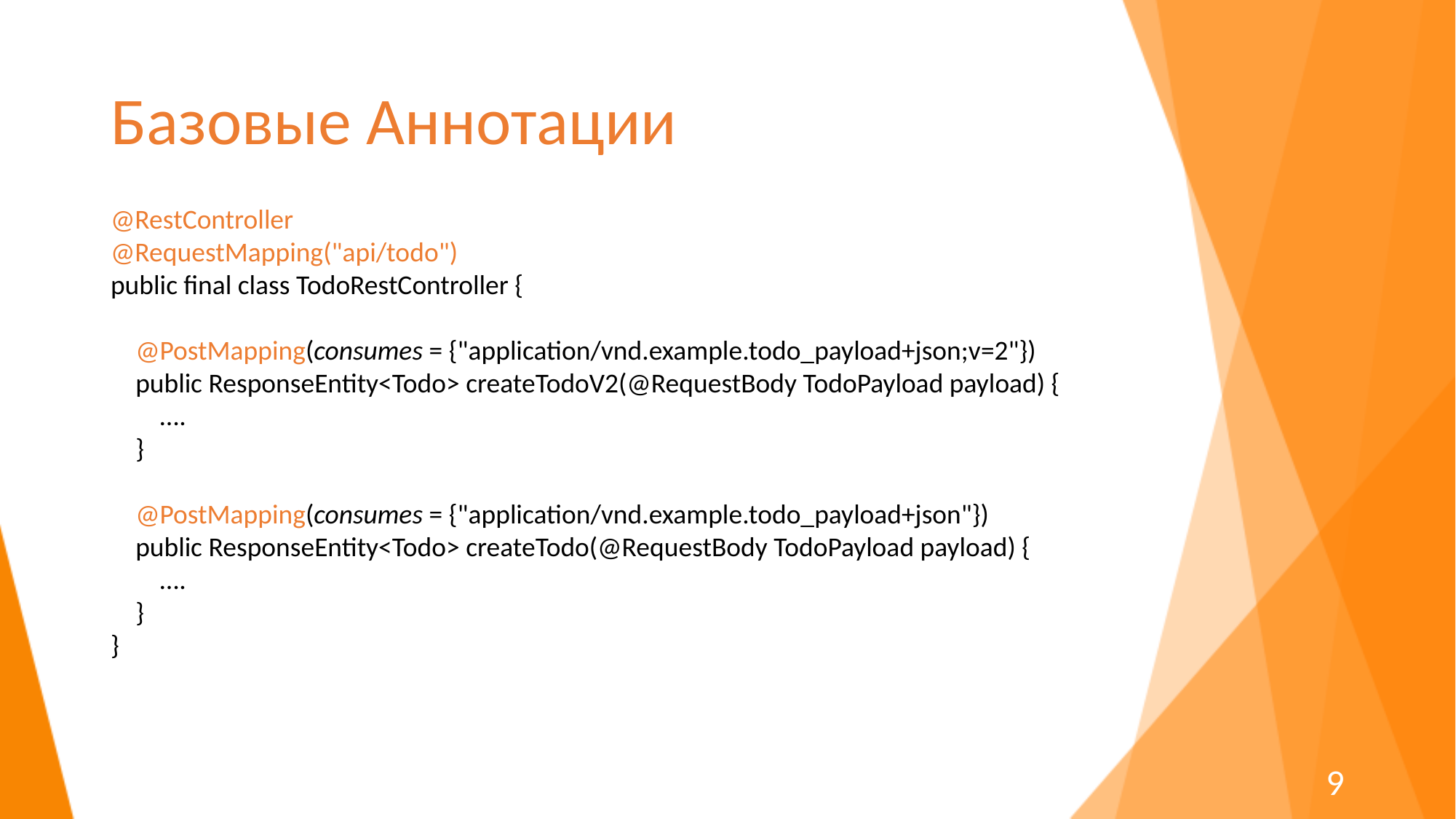

# Базовые Аннотации
@RestController
@RequestMapping("api/todo")
public final class TodoRestController {

    @PostMapping(consumes = {"application/vnd.example.todo_payload+json;v=2"})
    public ResponseEntity<Todo> createTodoV2(@RequestBody TodoPayload payload) {
        ….
    }

    @PostMapping(consumes = {"application/vnd.example.todo_payload+json"})
    public ResponseEntity<Todo> createTodo(@RequestBody TodoPayload payload) {
        ….
    }
}
9